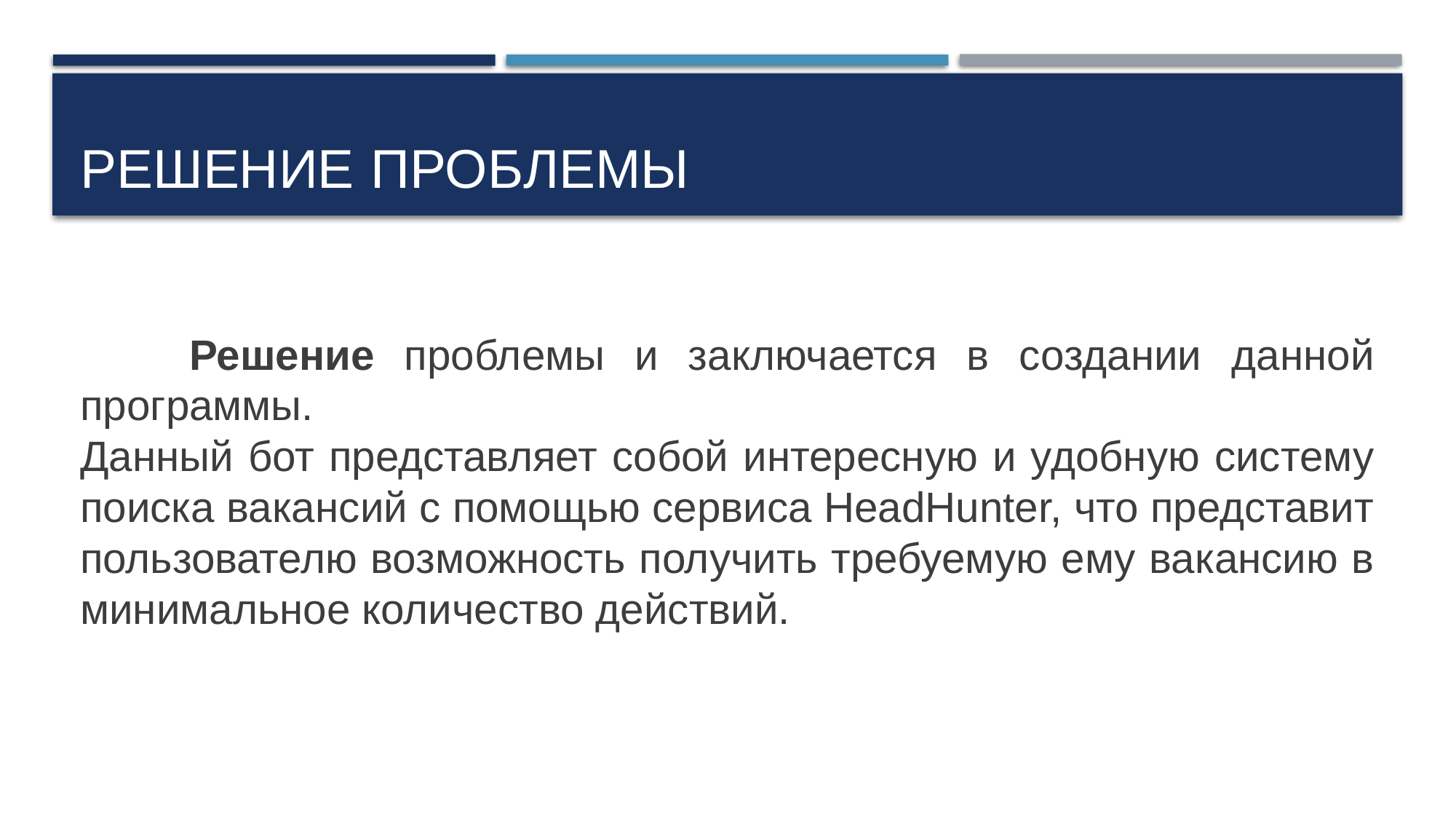

# Решение проблемы
	Решение проблемы и заключается в создании данной программы.
Данный бот представляет собой интересную и удобную систему поиска вакансий с помощью сервиса HeadHunter, что представит пользователю возможность получить требуемую ему вакансию в минимальное количество действий.